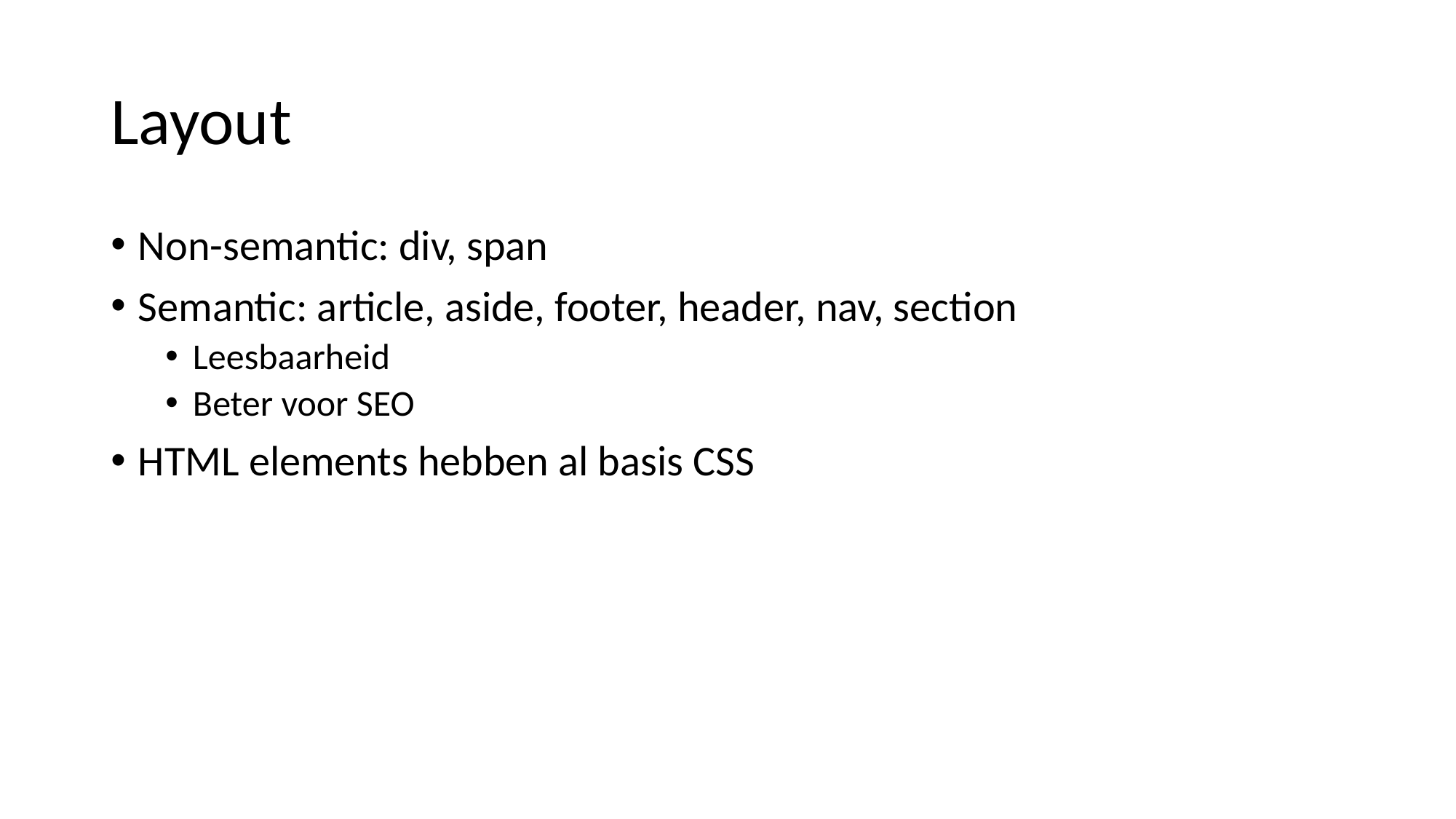

# Layout
Non-semantic: div, span
Semantic: article, aside, footer, header, nav, section
Leesbaarheid
Beter voor SEO
HTML elements hebben al basis CSS